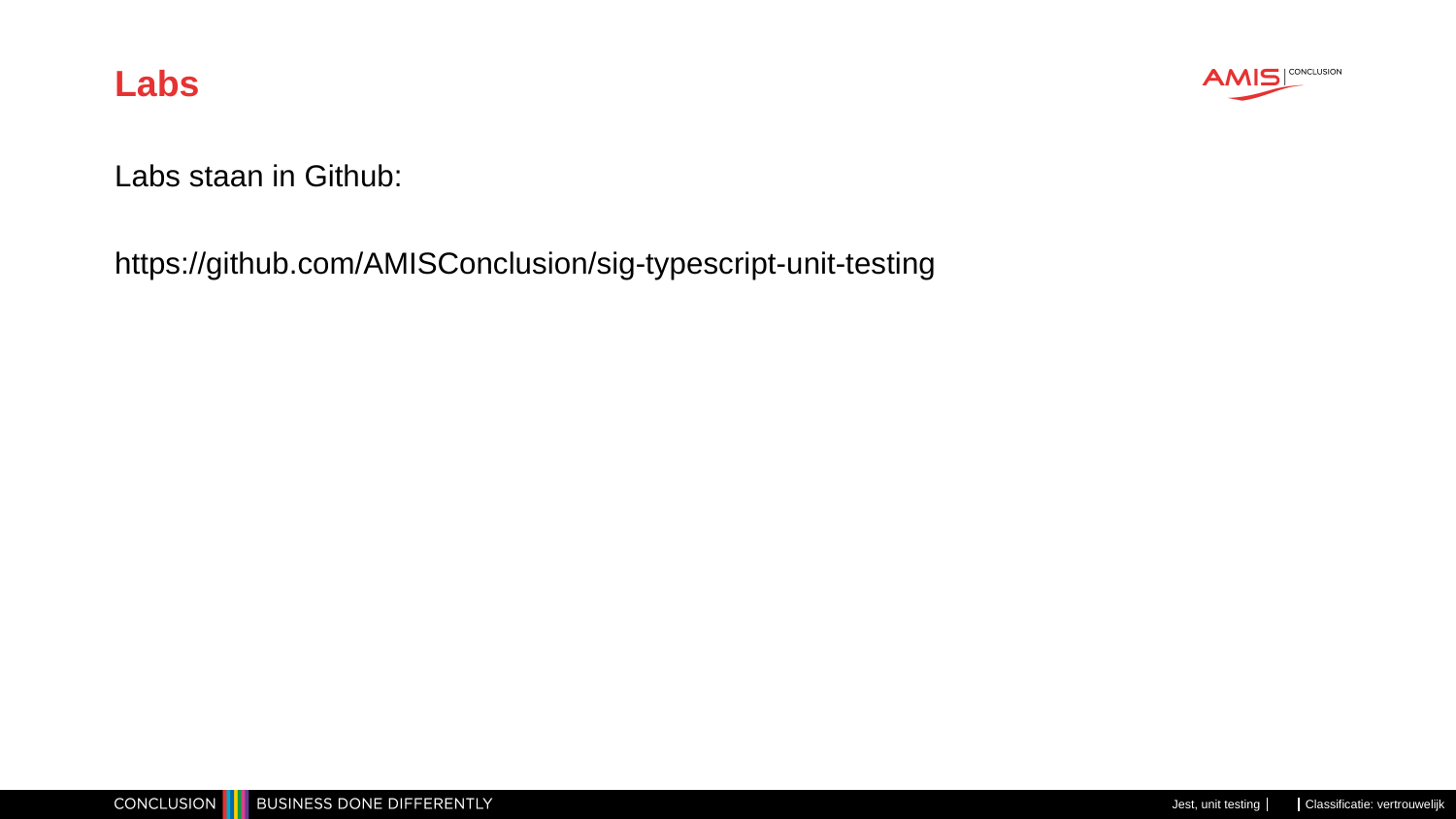

# Labs
Labs staan in Github:

https://github.com/AMISConclusion/sig-typescript-unit-testing
Jest, unit testing